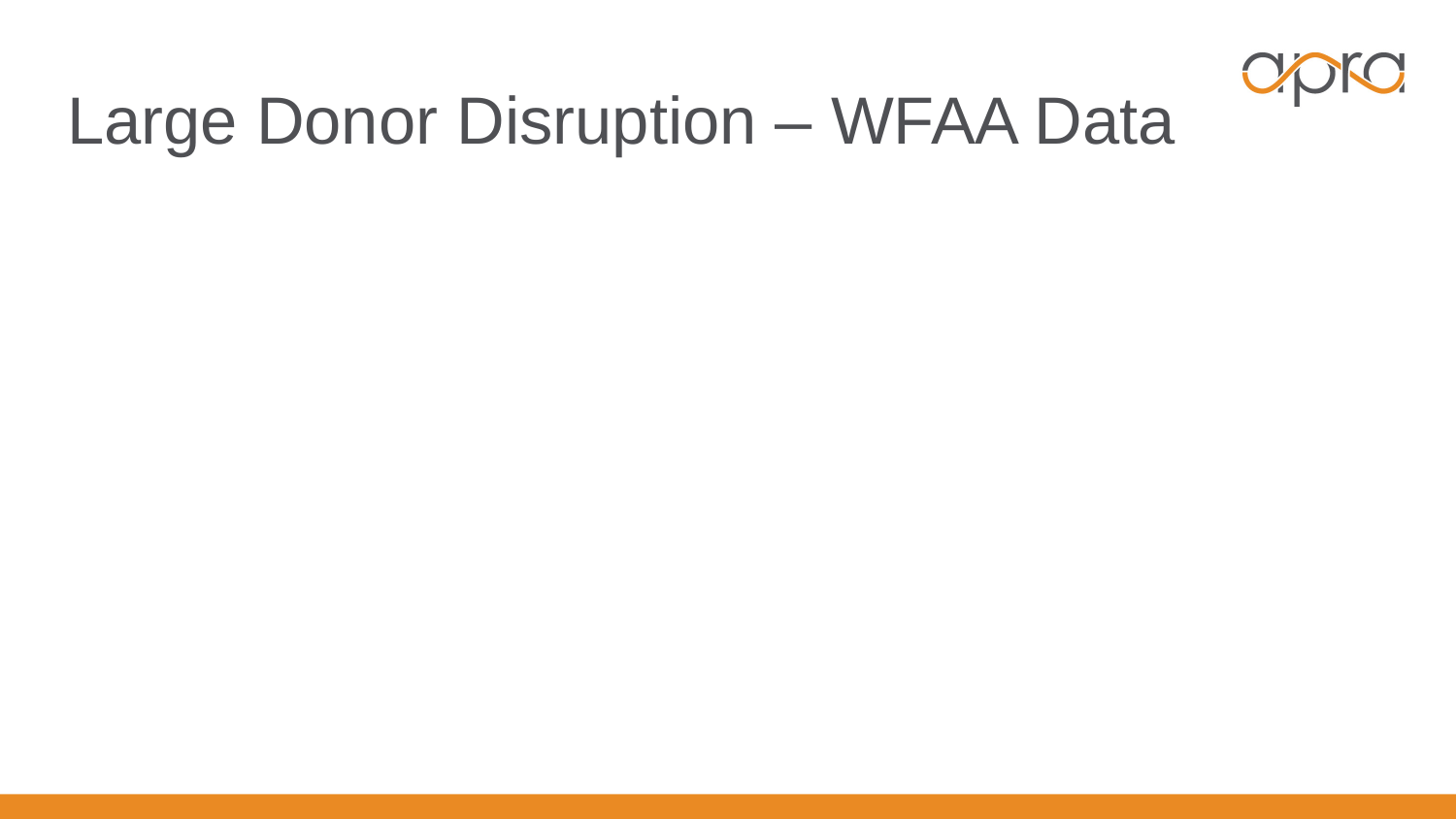

# Large Donor Disruption – WFAA Data